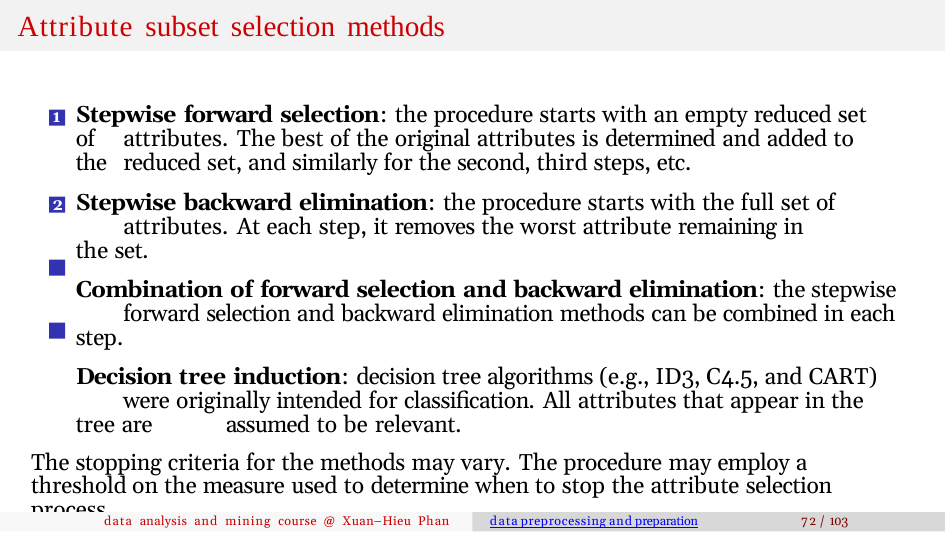

# Attribute subset selection methods
Stepwise forward selection: the procedure starts with an empty reduced set of 	attributes. The best of the original attributes is determined and added to the 	reduced set, and similarly for the second, third steps, etc.
Stepwise backward elimination: the procedure starts with the full set of 	attributes. At each step, it removes the worst attribute remaining in the set.
Combination of forward selection and backward elimination: the stepwise 	forward selection and backward elimination methods can be combined in each step.
Decision tree induction: decision tree algorithms (e.g., ID3, C4.5, and CART) 	were originally intended for classification. All attributes that appear in the tree are 	assumed to be relevant.
The stopping criteria for the methods may vary. The procedure may employ a threshold on the measure used to determine when to stop the attribute selection process.

data analysis and mining course @ Xuan–Hieu Phan
data preprocessing and preparation
72 / 103